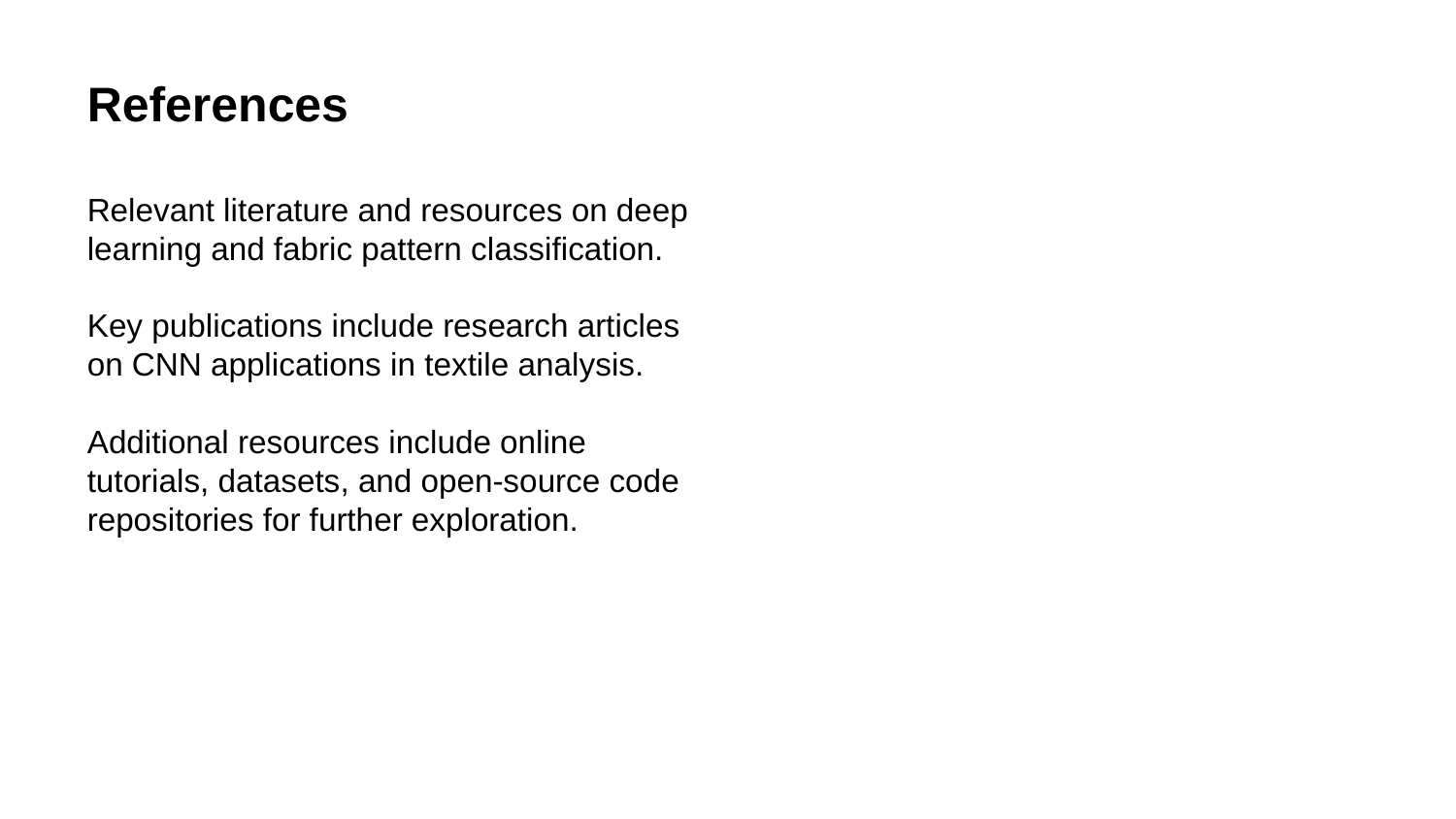

References
Relevant literature and resources on deep learning and fabric pattern classification.

Key publications include research articles on CNN applications in textile analysis.

Additional resources include online tutorials, datasets, and open-source code repositories for further exploration.